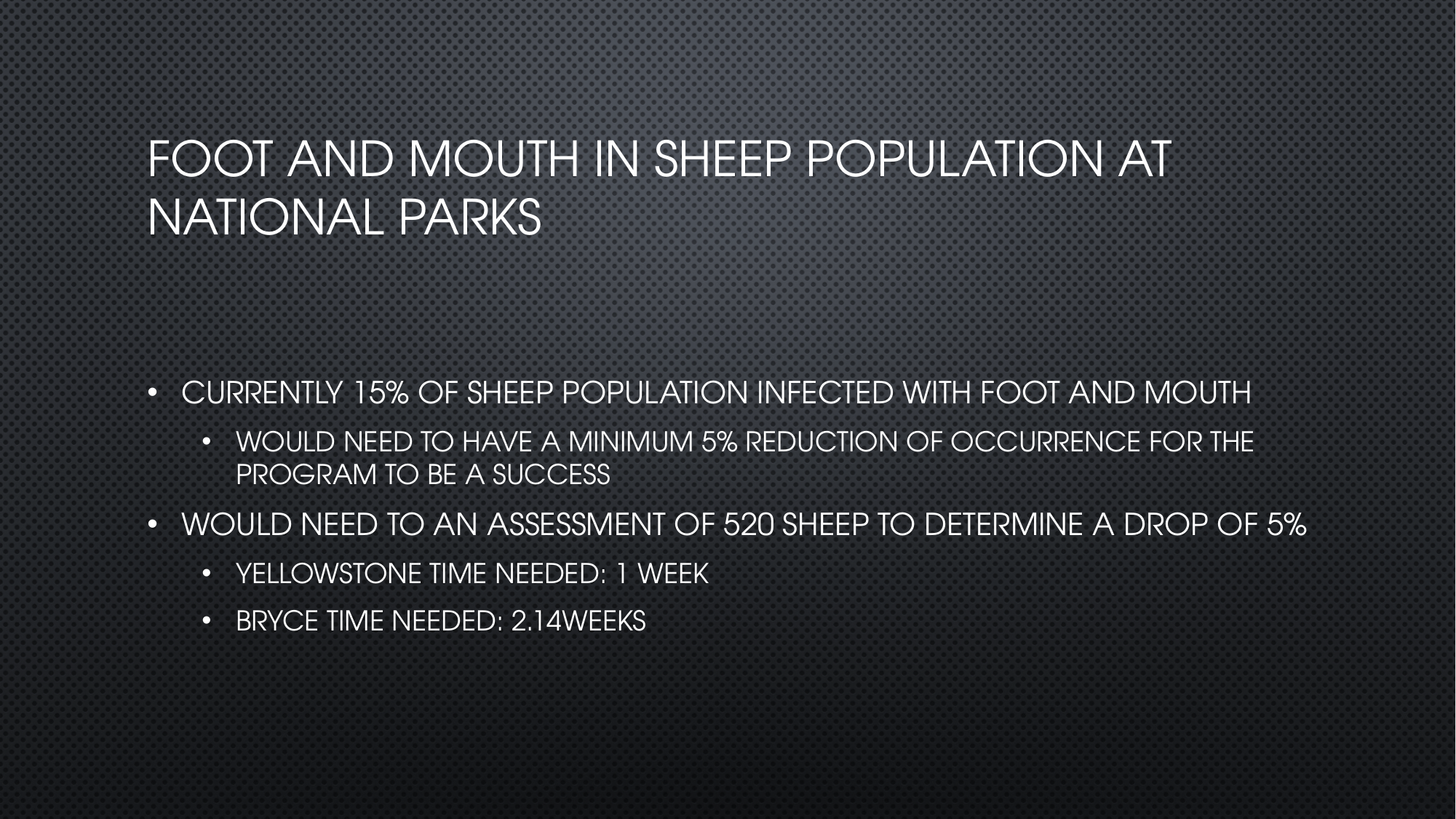

# Foot and Mouth in Sheep Population at National Parks
Currently 15% of Sheep Population infected with Foot and Mouth
Would need to have a minimum 5% reduction of occurrence for the program to be a success
Would need to an assessment of 520 sheep to determine a drop of 5%
Yellowstone Time needed: 1 week
Bryce Time Needed: 2.14Weeks